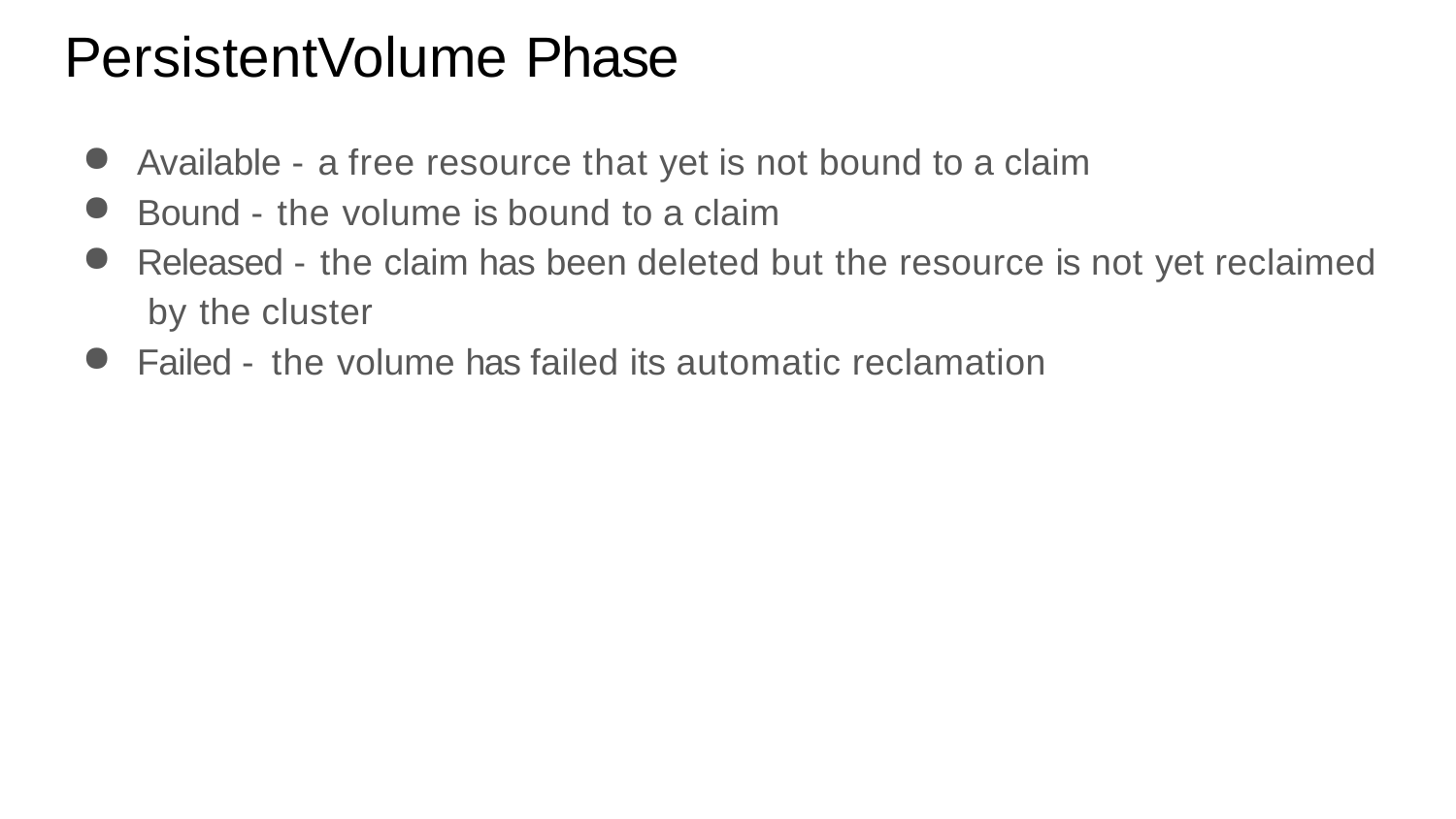

# PersistentVolume Phase
Available - a free resource that yet is not bound to a claim
Bound - the volume is bound to a claim
Released - the claim has been deleted but the resource is not yet reclaimed  by the cluster
Failed - the volume has failed its automatic reclamation